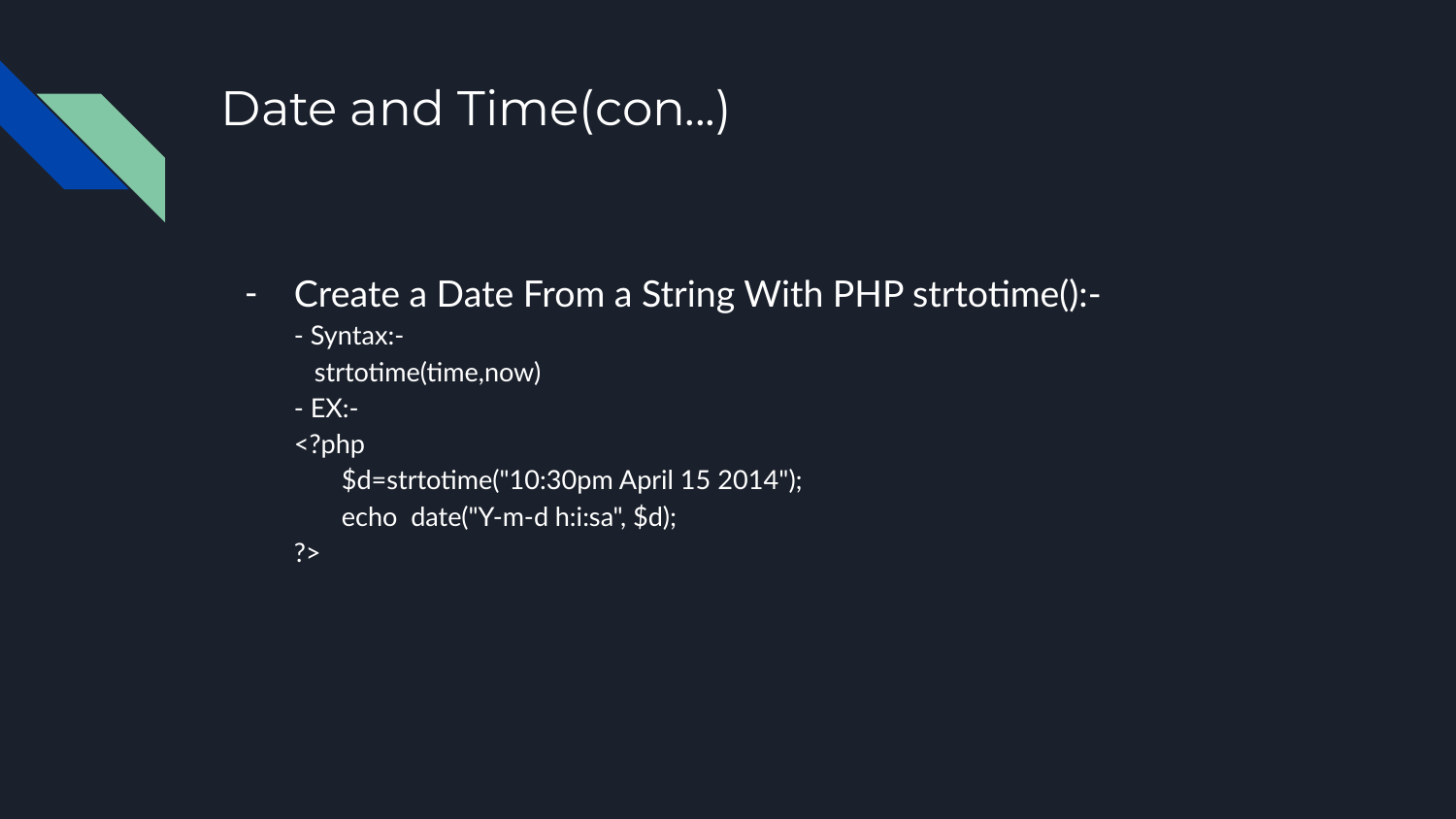

# Date and Time(con...)

Create a Date From a String With PHP strtotime():-
- Syntax:-
   strtotime(time,now)
- EX:-
<?php
       $d=strtotime("10:30pm April 15 2014");
       echo  date("Y-m-d h:i:sa", $d);
?>